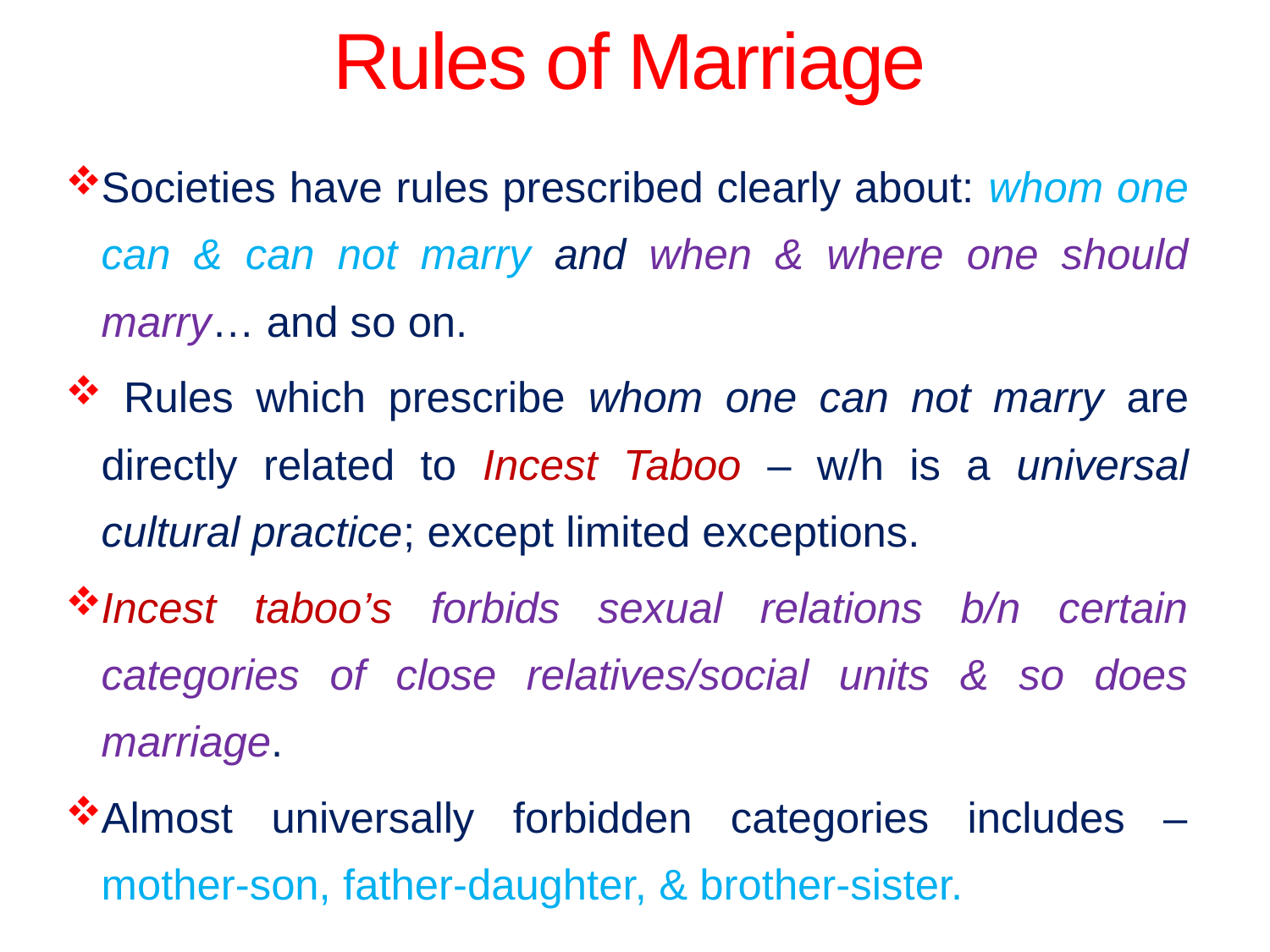

# Rules of Marriage
Societies have rules prescribed clearly about: whom one can & can not marry and when & where one should marry… and so on.
 Rules which prescribe whom one can not marry are directly related to Incest Taboo – w/h is a universal cultural practice; except limited exceptions.
Incest taboo’s forbids sexual relations b/n certain categories of close relatives/social units & so does marriage.
Almost universally forbidden categories includes – mother-son, father-daughter, & brother-sister.